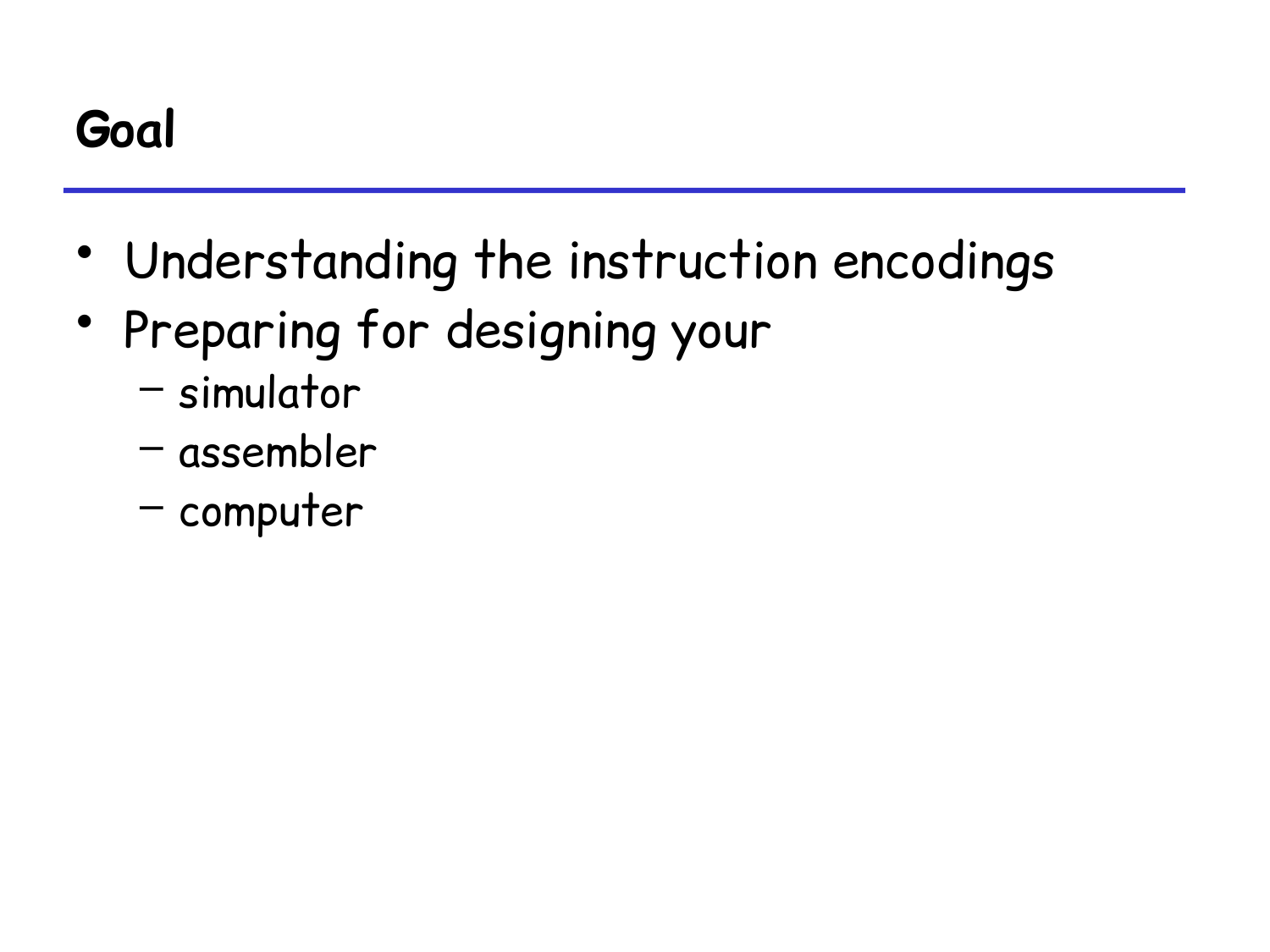

# Goal
Understanding the instruction encodings
Preparing for designing your
simulator
assembler
computer